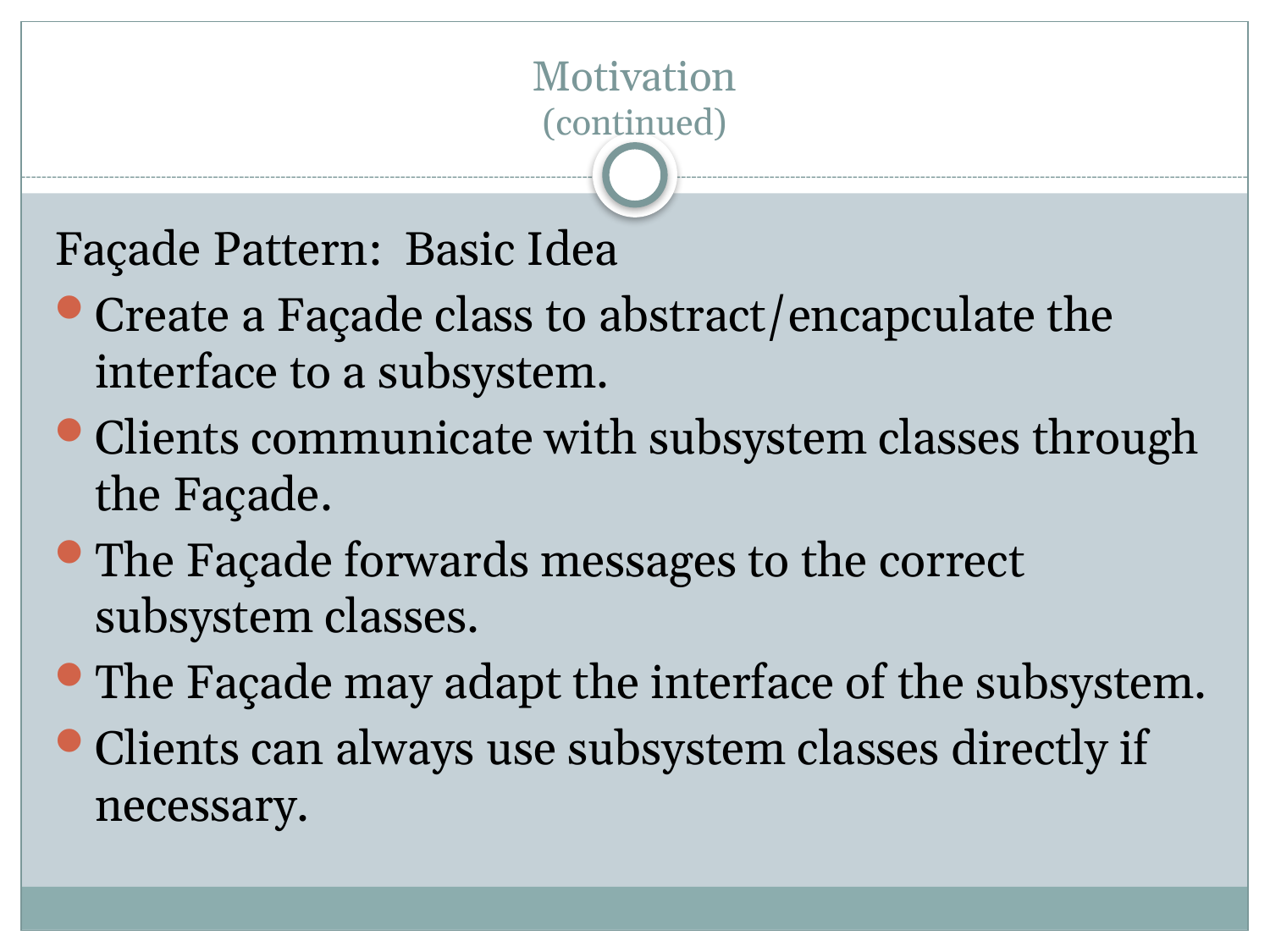

# Motivation (continued)
Façade Pattern:  Basic Idea
Create a Façade class to abstract/encapculate the interface to a subsystem.
Clients communicate with subsystem classes through the Façade.
The Façade forwards messages to the correct subsystem classes.
The Façade may adapt the interface of the subsystem.
Clients can always use subsystem classes directly if necessary.